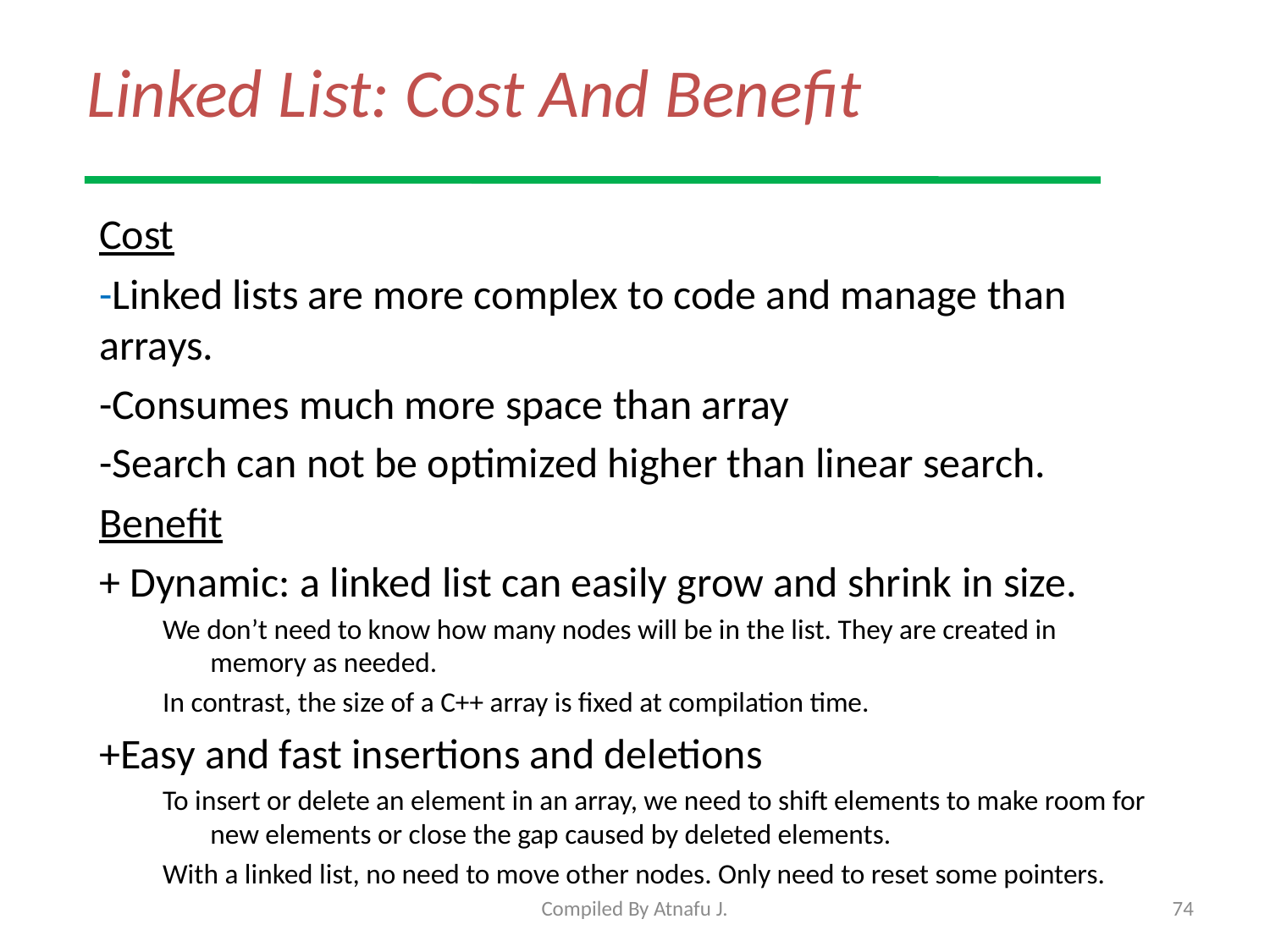

# Linked List: Cost And Benefit
Cost
-Linked lists are more complex to code and manage than arrays.
-Consumes much more space than array
-Search can not be optimized higher than linear search.
Benefit
+ Dynamic: a linked list can easily grow and shrink in size.
We don’t need to know how many nodes will be in the list. They are created in memory as needed.
In contrast, the size of a C++ array is fixed at compilation time.
+Easy and fast insertions and deletions
To insert or delete an element in an array, we need to shift elements to make room for new elements or close the gap caused by deleted elements.
With a linked list, no need to move other nodes. Only need to reset some pointers.
Compiled By Atnafu J.
74